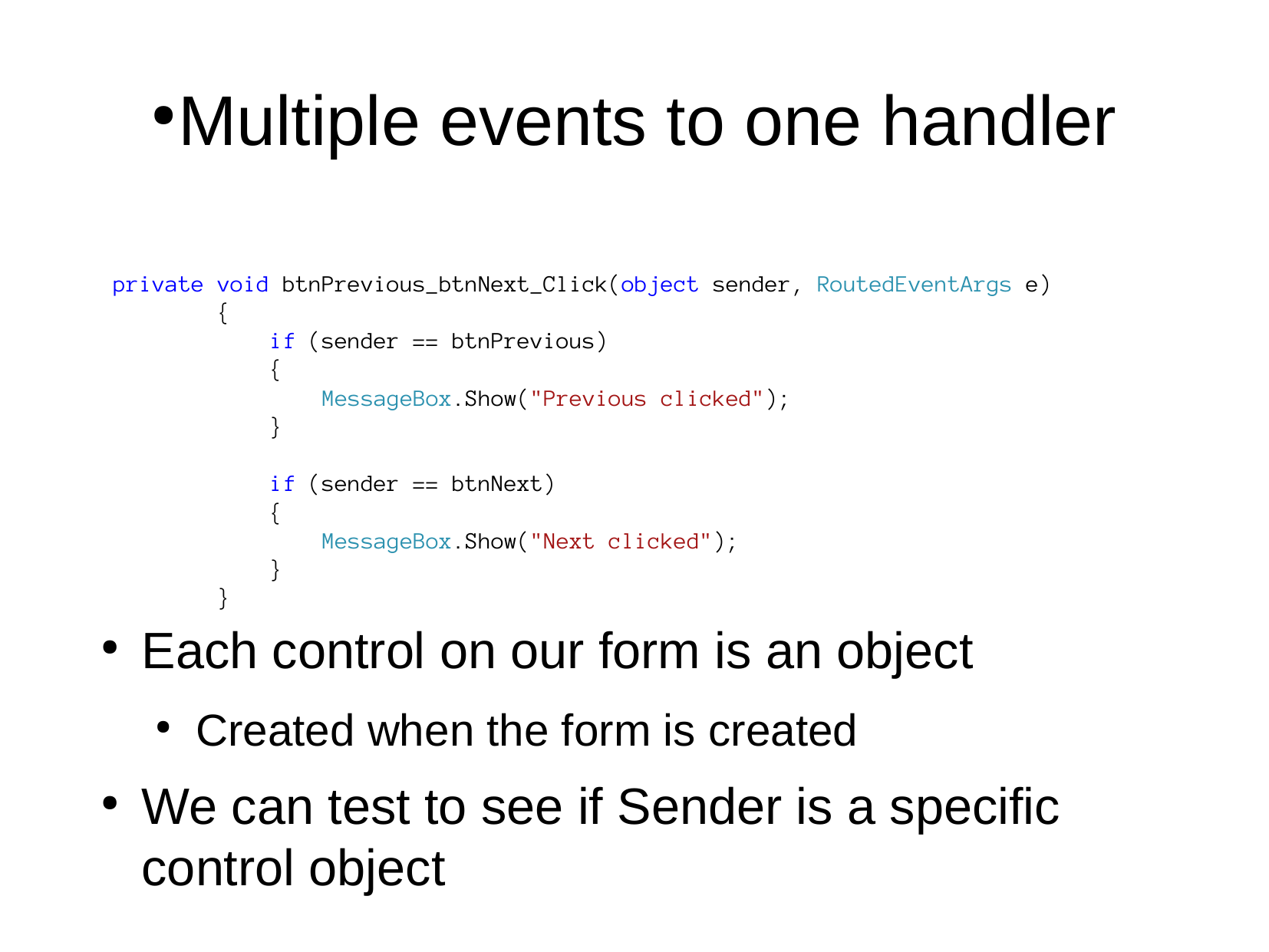

# Multiple events to one handler
private void btnPrevious_btnNext_Click(object sender, RoutedEventArgs e)
        {
            if (sender == btnPrevious)
            {
                MessageBox.Show("Previous clicked");
            }

            if (sender == btnNext)
            {
                MessageBox.Show("Next clicked");
            }
        }
Each control on our form is an object
Created when the form is created
We can test to see if Sender is a specific control object